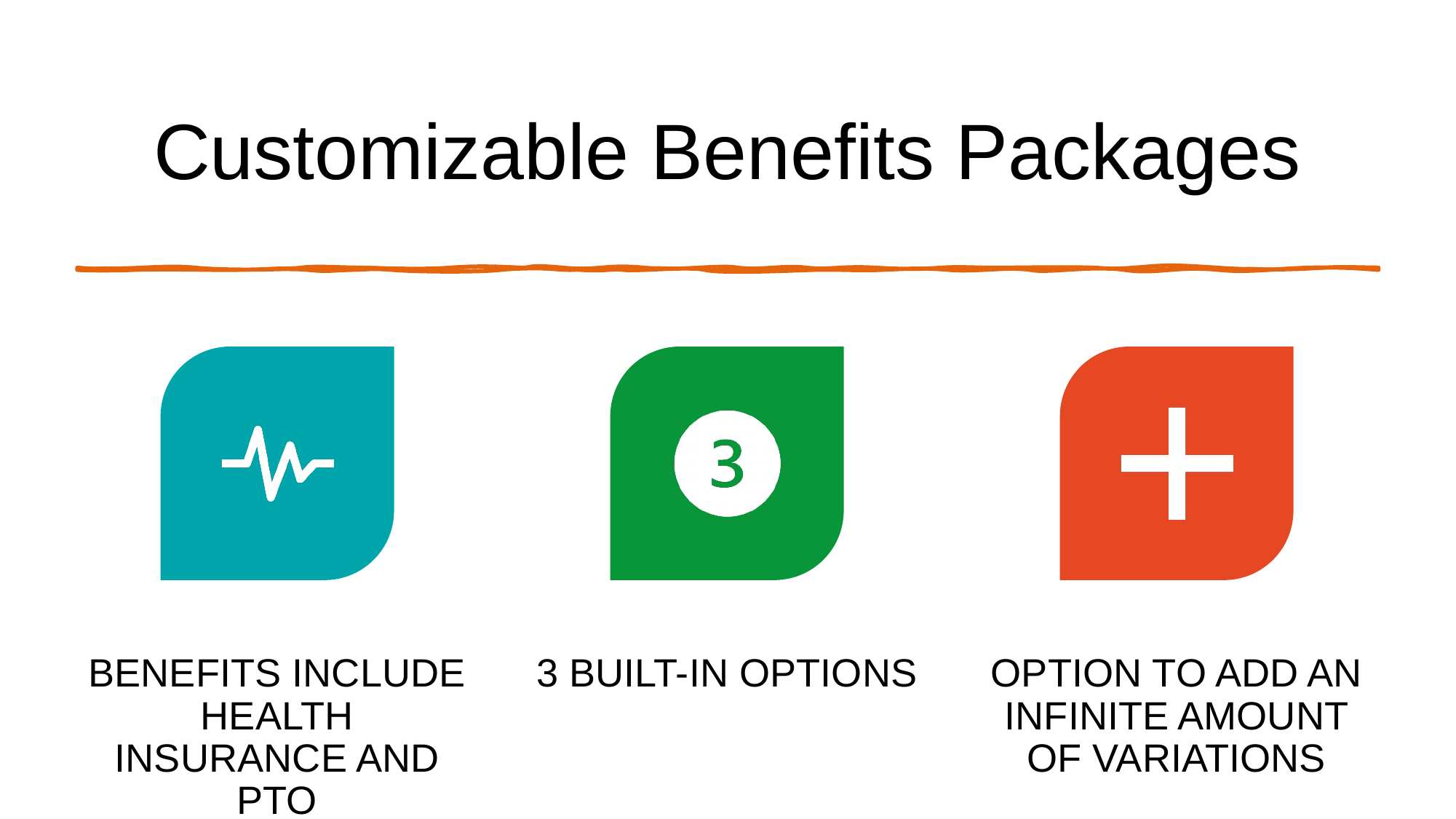

# Customizable Benefits Packages

Benefits include health insurance and PTO
3 built-in options
Option to add an infinite amount of variations